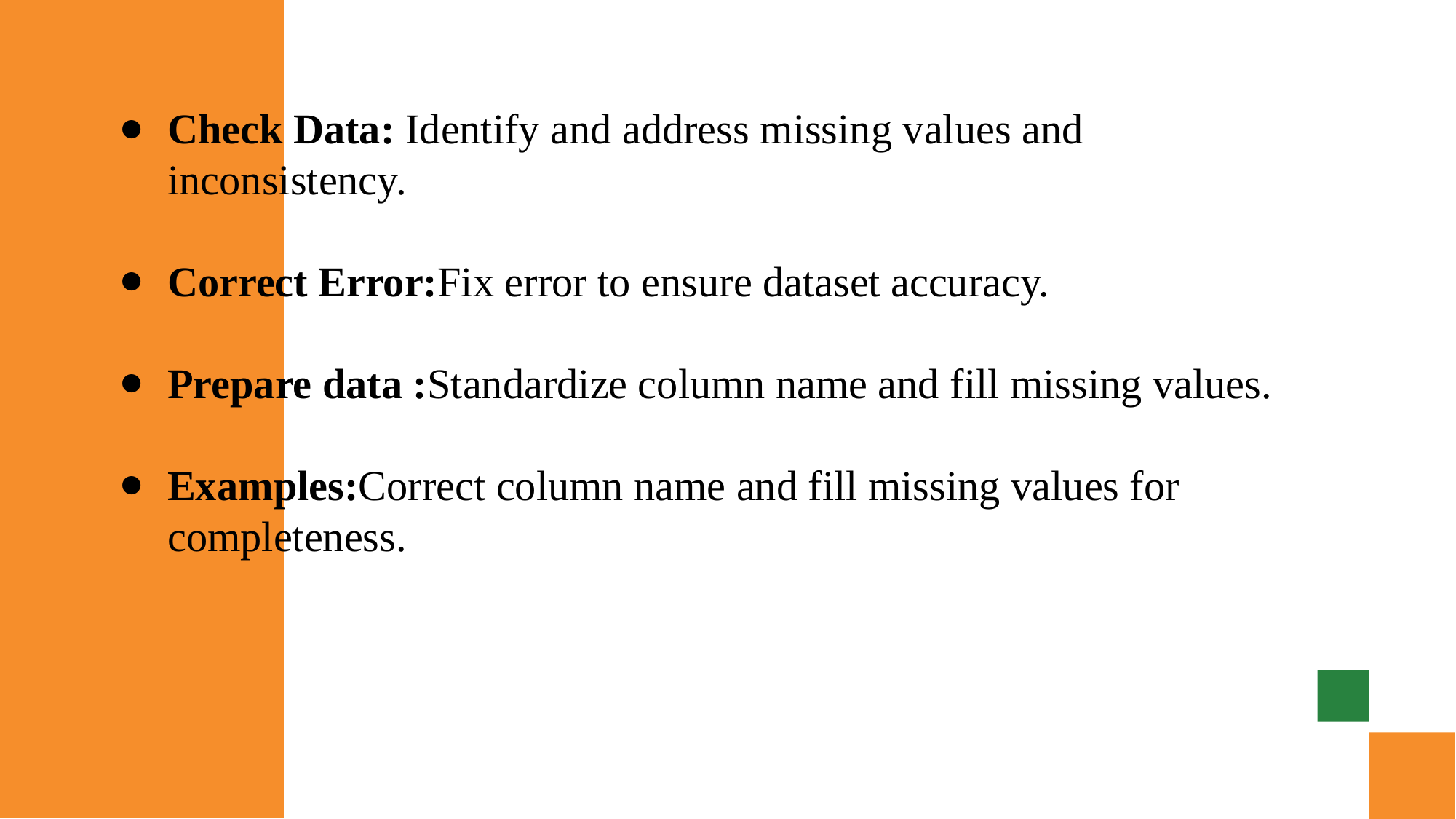

Check Data: Identify and address missing values and inconsistency.

Correct Error:Fix error to ensure dataset accuracy.

Prepare data :Standardize column name and fill missing values.

Examples:Correct column name and fill missing values for completeness.